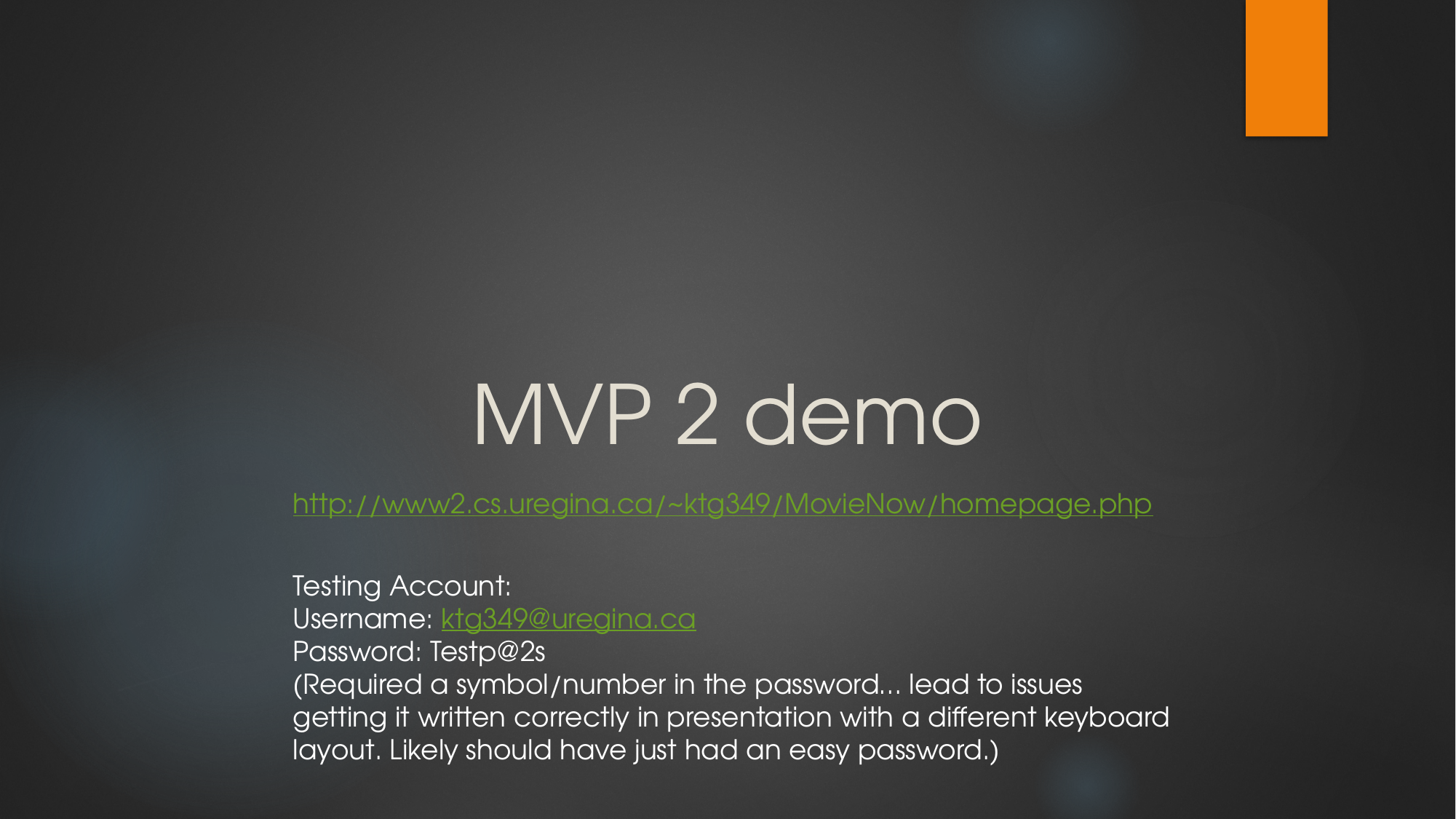

# MVP 2 demo
http://www2.cs.uregina.ca/~ktg349/MovieNow/homepage.php
Testing Account:
Username: ktg349@uregina.ca
Password: Testp@2s
(Required a symbol/number in the password… lead to issues getting it written correctly in presentation with a different keyboard layout. Likely should have just had an easy password.)